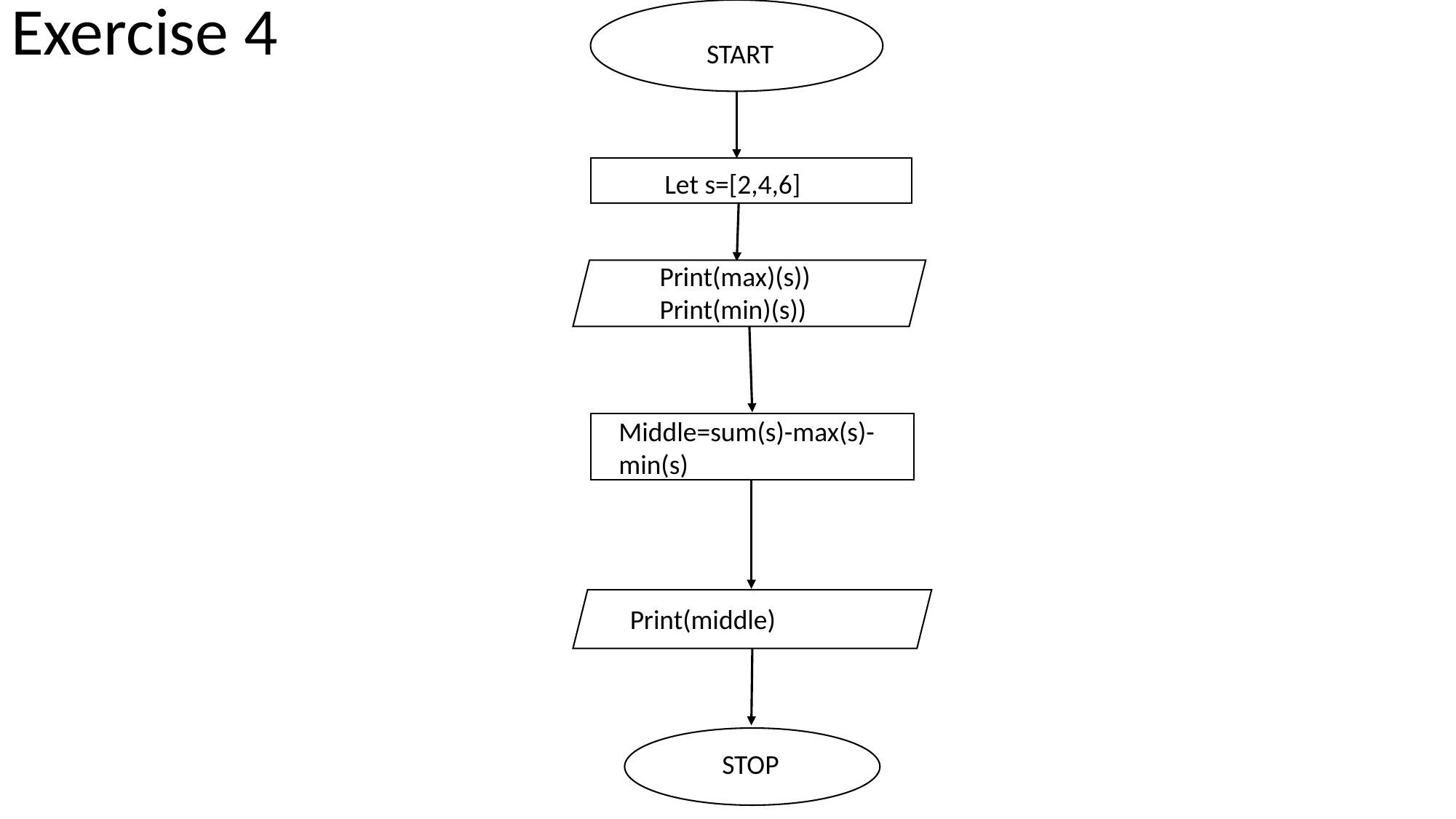

# Exercise 4
START

Let s=[2,4,6]
Print(max)(s))
Print(min)(s))

Middle=sum(s)-max(s)-min(s)

Print(middle)

STOP